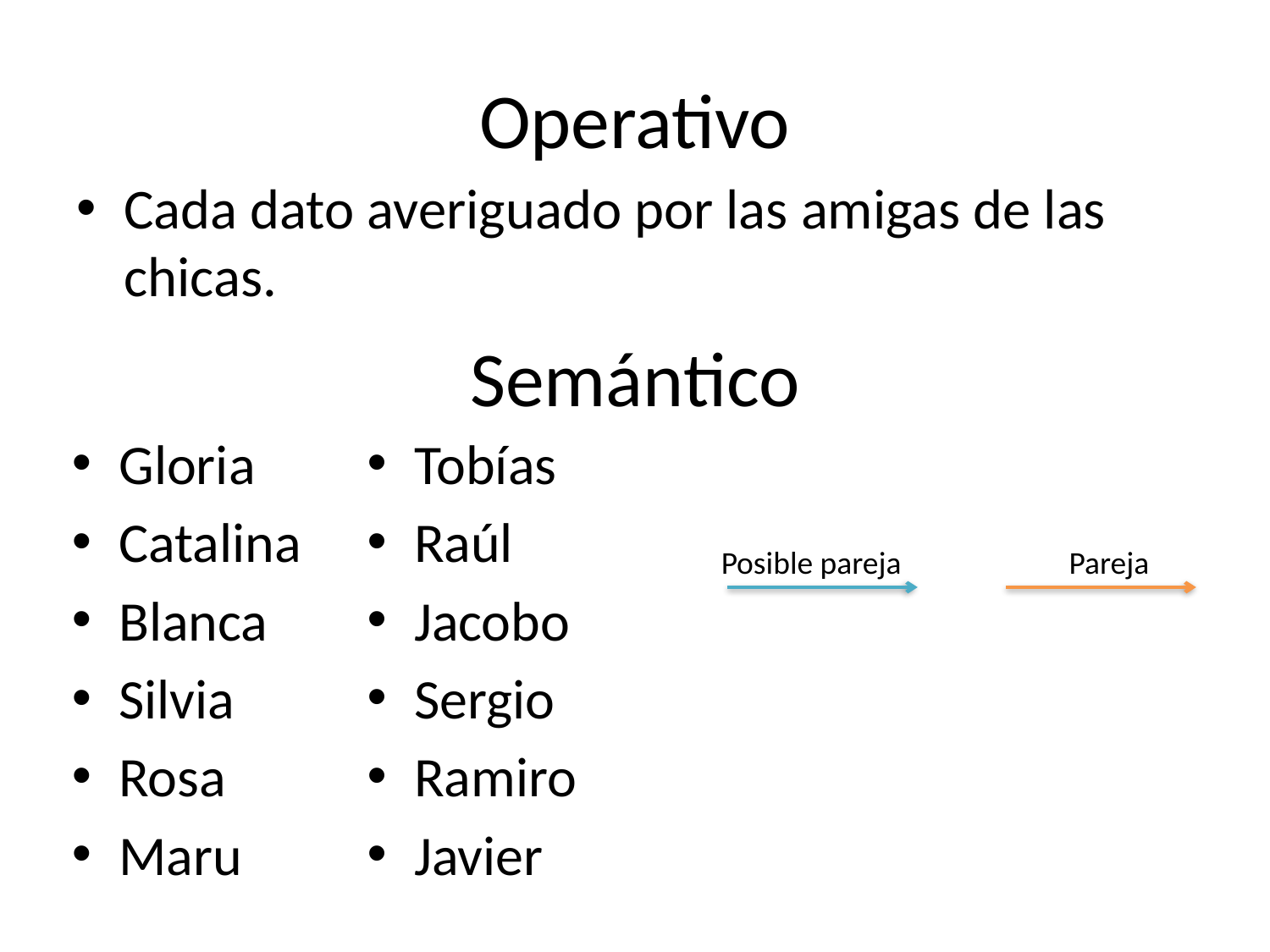

# Operativo
Cada dato averiguado por las amigas de las chicas.
Semántico
Gloria
Catalina
Blanca
Silvia
Rosa
Maru
Tobías
Raúl
Jacobo
Sergio
Ramiro
Javier

Posible pareja
Pareja